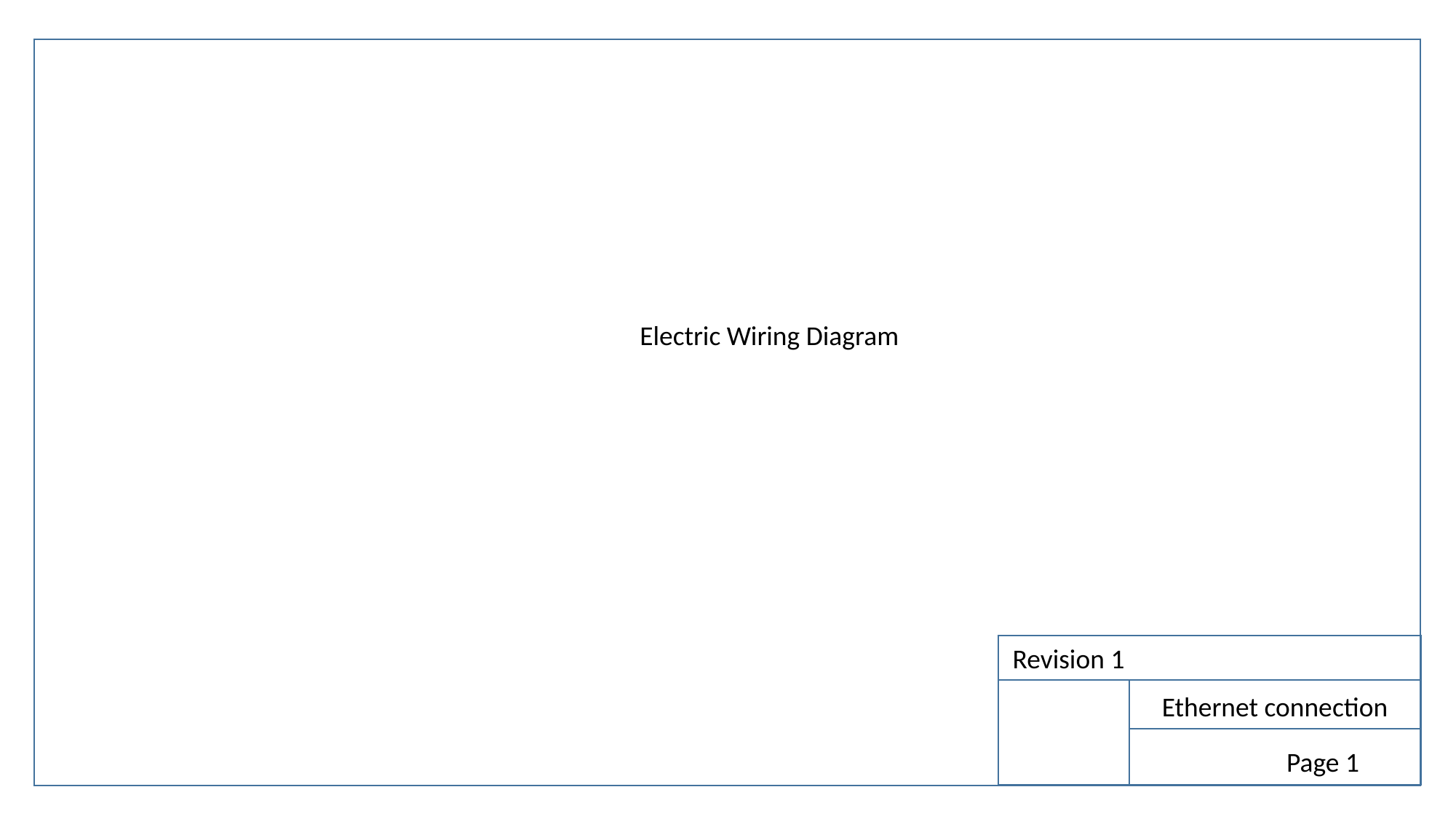

Electric Wiring Diagram

Revision 1
Page 2

Ethernet connection

Page 1